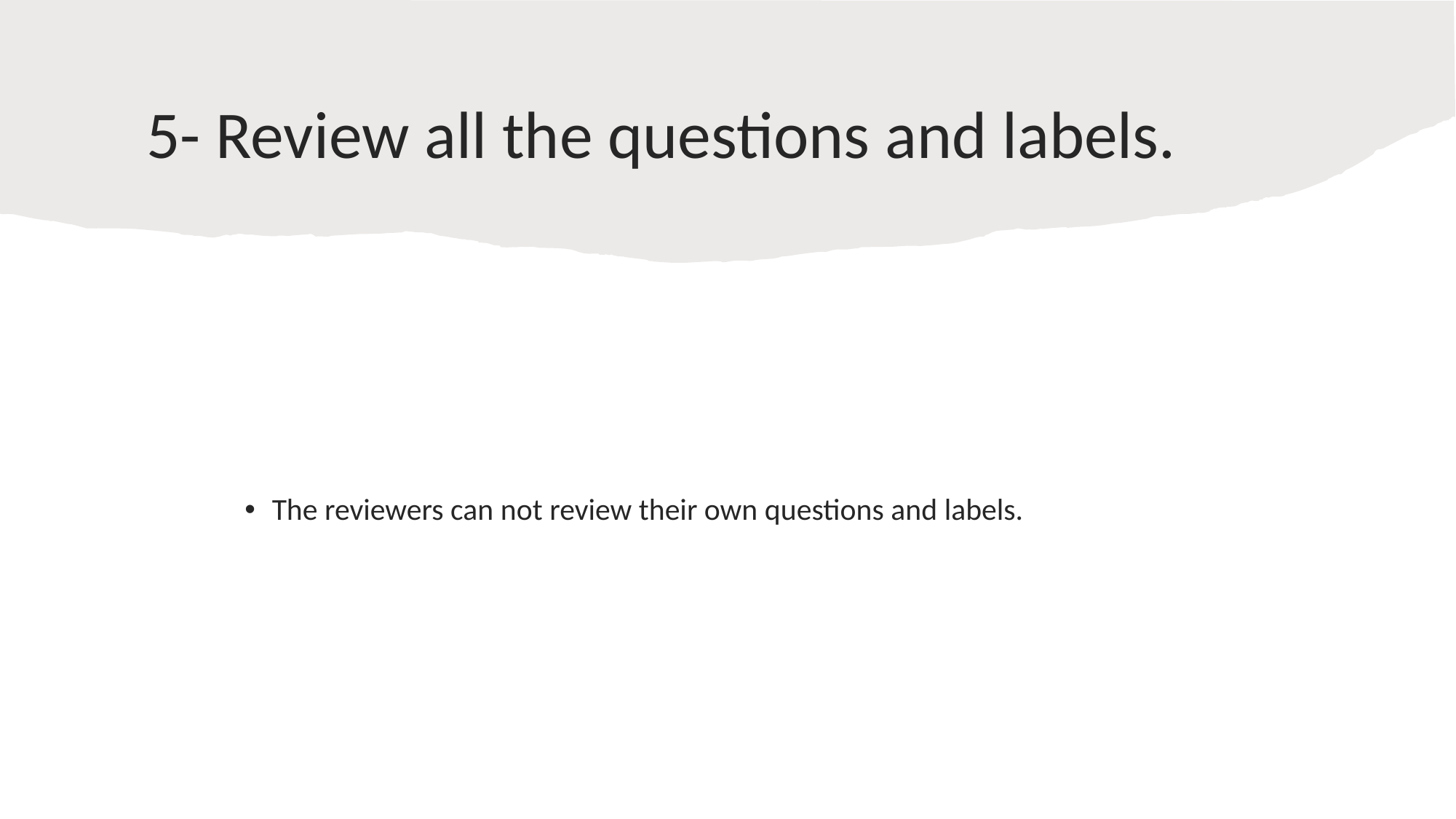

# 5- Review all the questions and labels.
The reviewers can not review their own questions and labels.